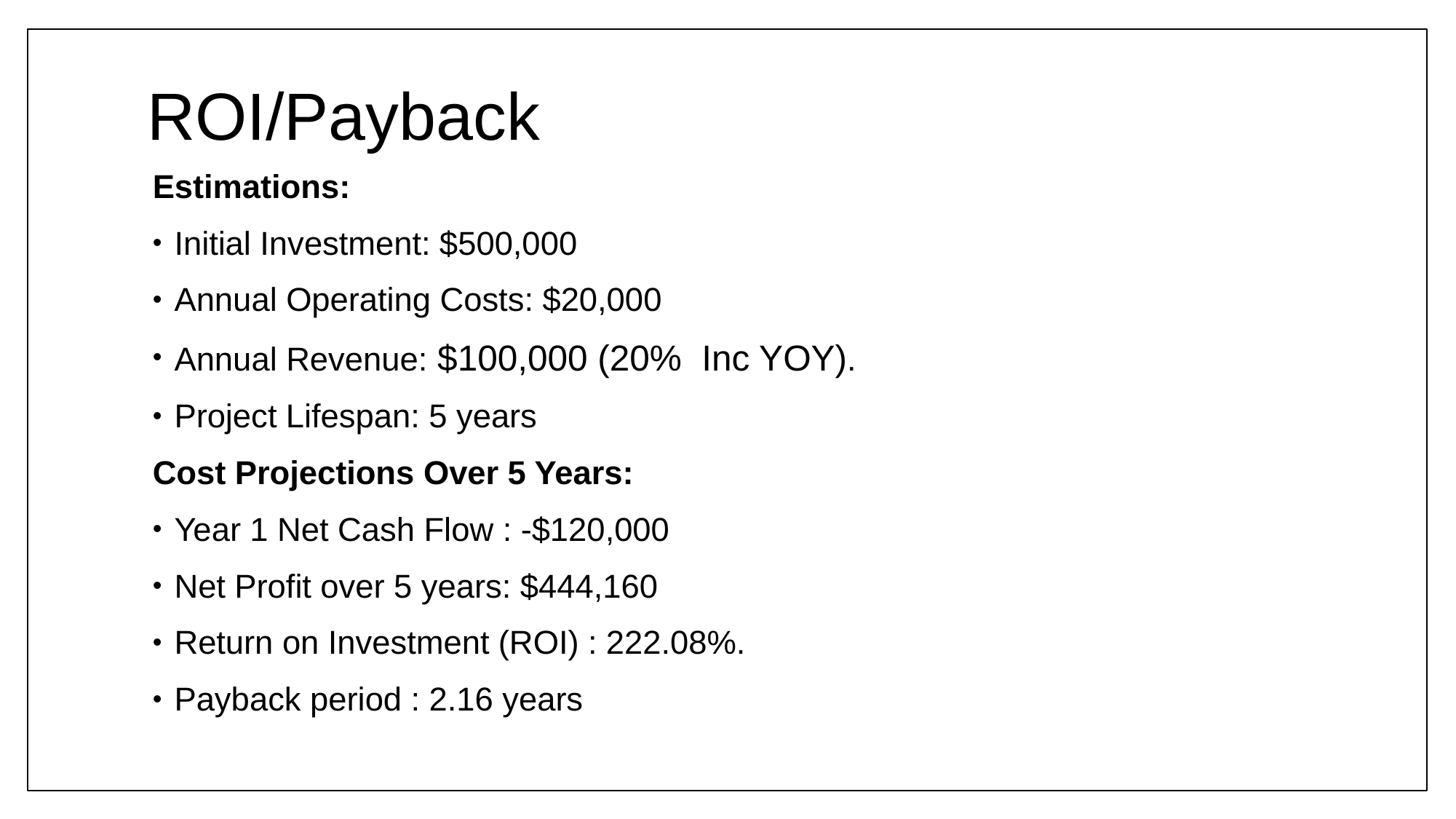

# ROI/Payback
Estimations:
Initial Investment: $500,000
Annual Operating Costs: $20,000
Annual Revenue: $100,000 (20%  Inc YOY).
Project Lifespan: 5 years
Cost Projections Over 5 Years:
Year 1 Net Cash Flow : -$120,000
Net Profit over 5 years: $444,160
Return on Investment (ROI) : 222.08%.
Payback period : 2.16 years